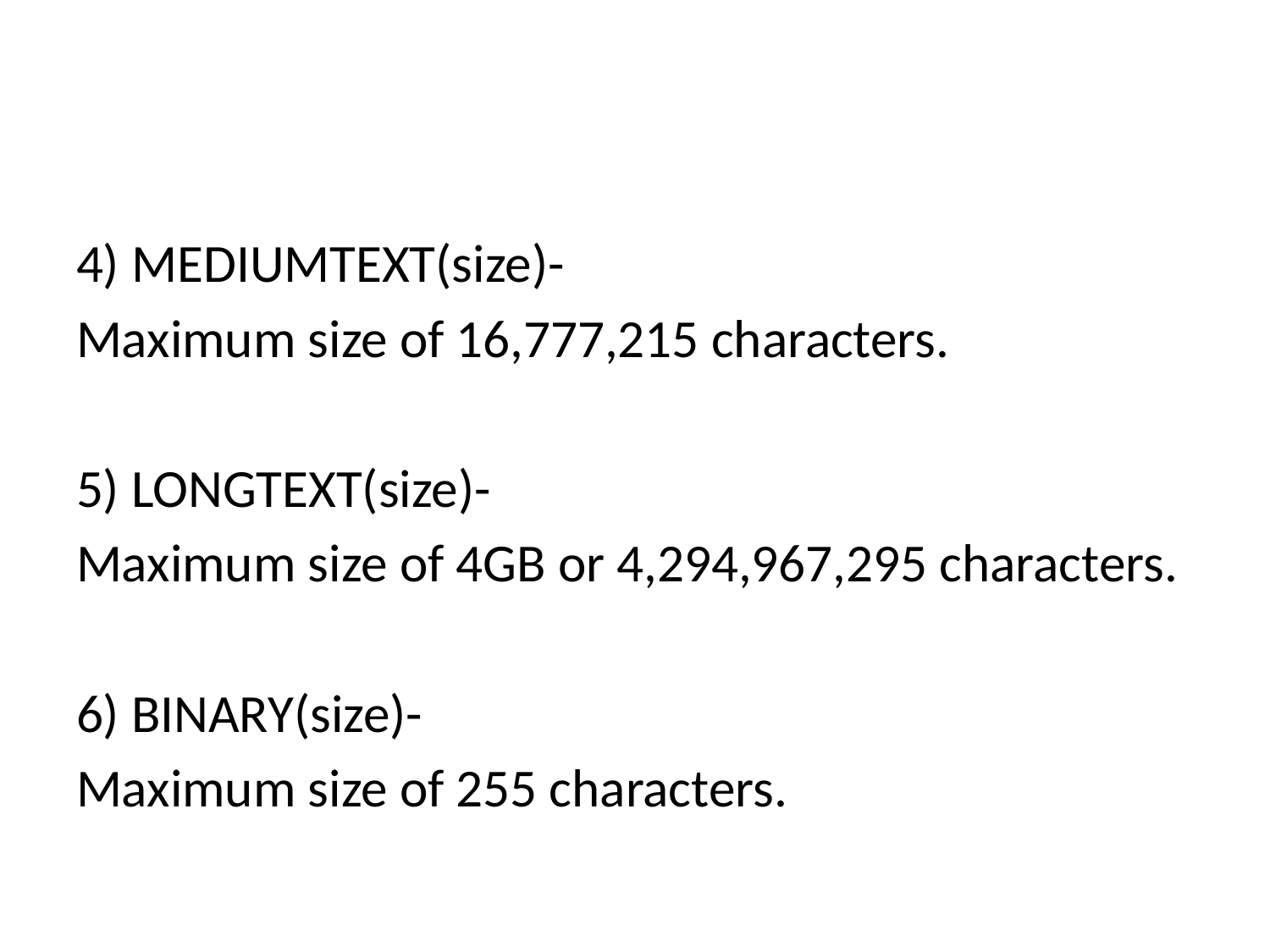

#
4) MEDIUMTEXT(size)-
Maximum size of 16,777,215 characters.

5) LONGTEXT(size)-
Maximum size of 4GB or 4,294,967,295 characters.

6) BINARY(size)-
Maximum size of 255 characters.